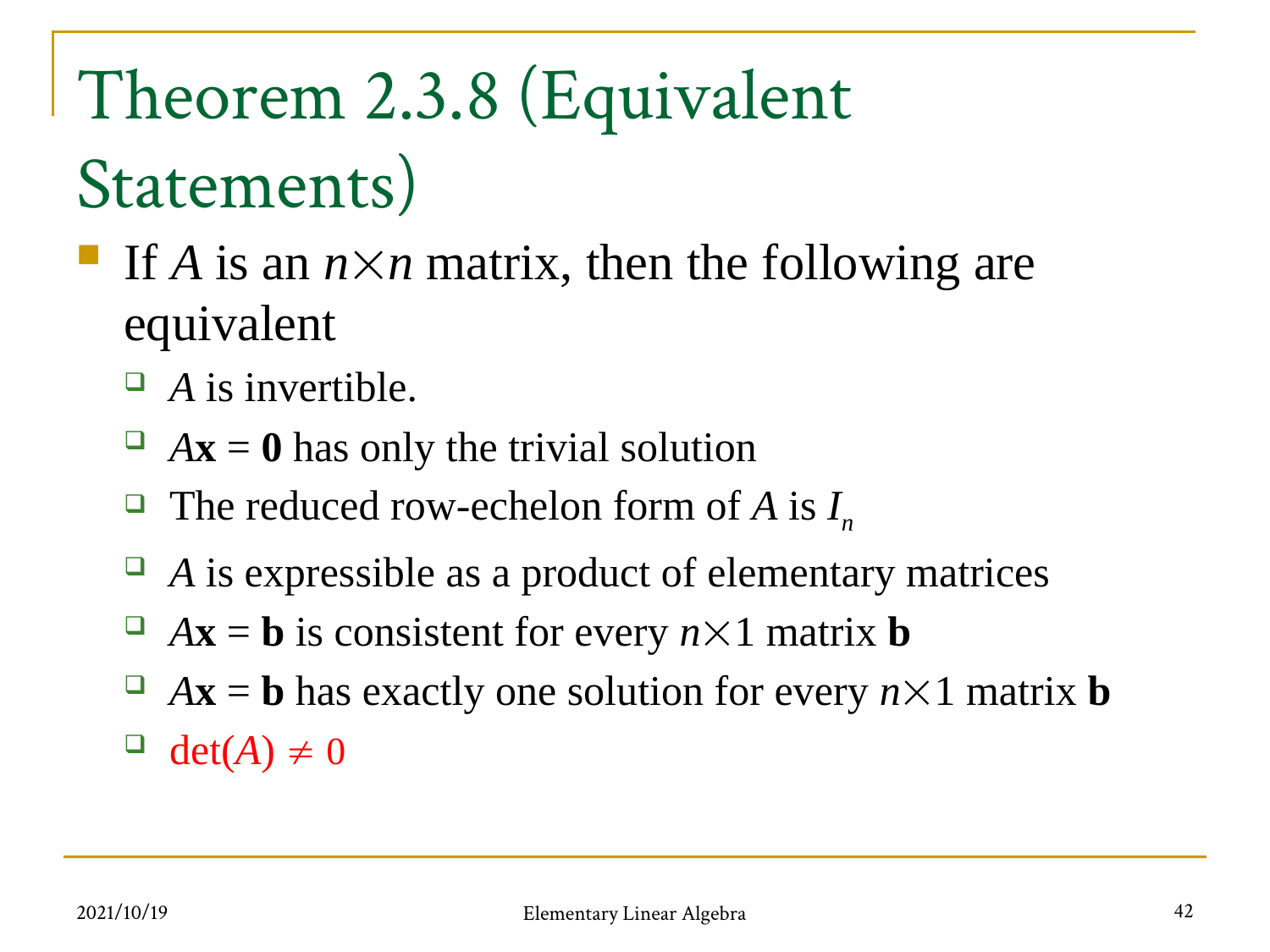

# Theorem 2.3.8 (Equivalent Statements)
If A is an n×n matrix, then the following are equivalent
A is invertible.
Ax = 0 has only the trivial solution
The reduced row-echelon form of A is In
A is expressible as a product of elementary matrices
Ax = b is consistent for every n×1 matrix b
Ax = b has exactly one solution for every n×1 matrix b
det(A) ≠ 0
2021/10/19
42
Elementary Linear Algebra